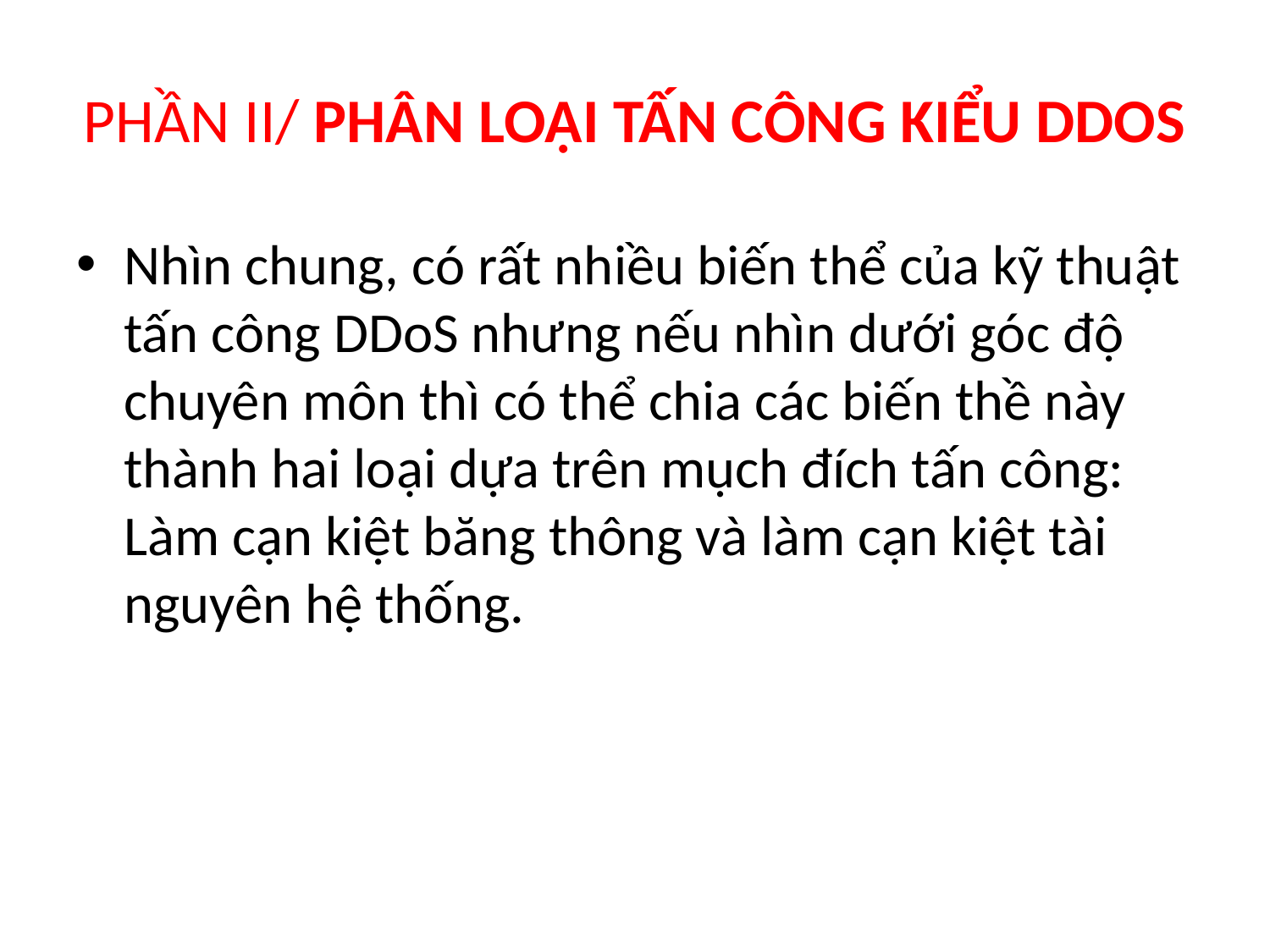

# PHẦN II/ PHÂN LOẠI TẤN CÔNG KIỂU DDOS
Nhìn chung, có rất nhiều biến thể của kỹ thuật tấn công DDoS nhưng nếu nhìn dưới góc độ chuyên môn thì có thể chia các biến thề này thành hai loại dựa trên mụch đích tấn công: Làm cạn kiệt băng thông và làm cạn kiệt tài nguyên hệ thống.